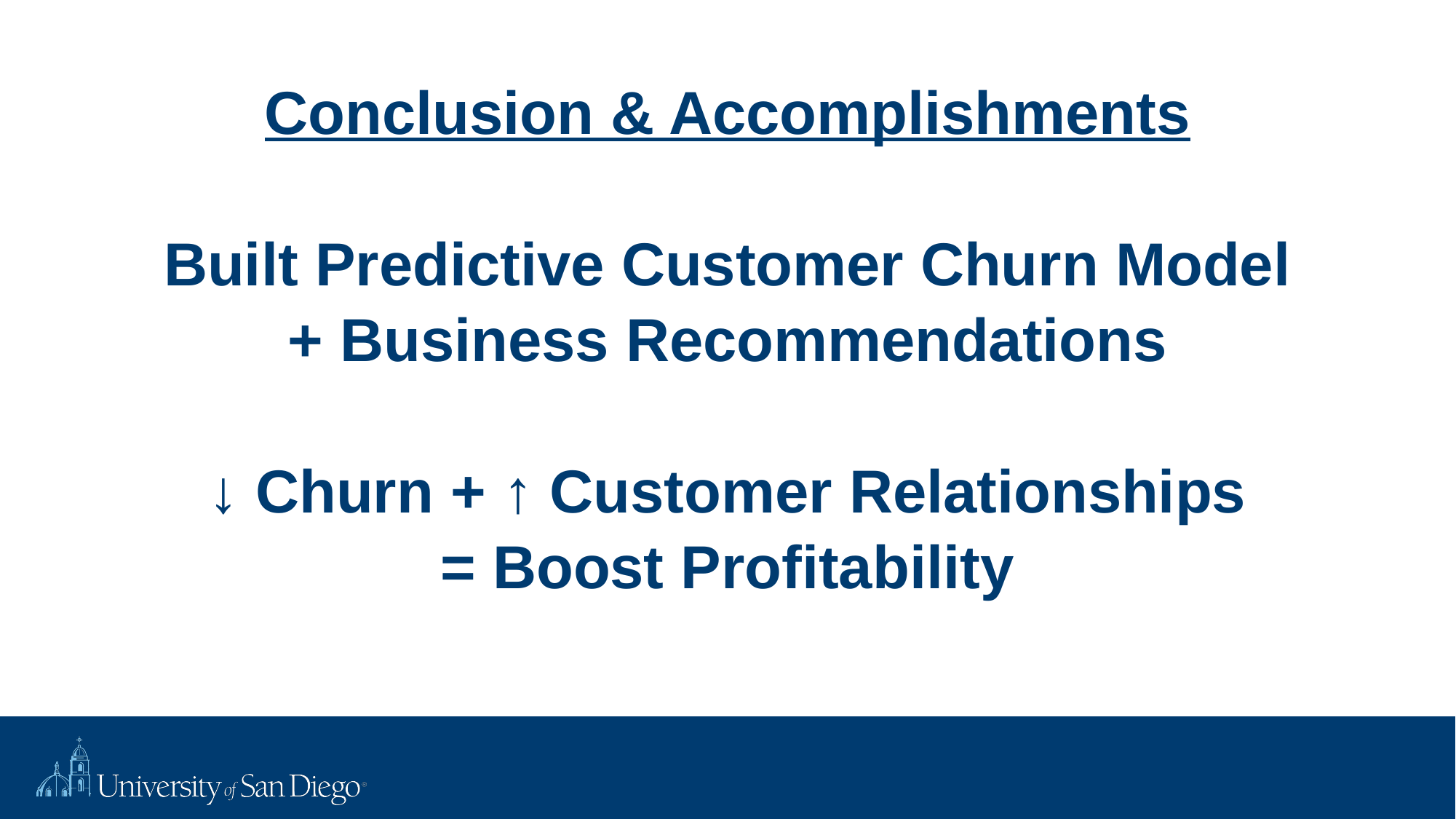

# Conclusion & Accomplishments Built Predictive Customer Churn Model + Business Recommendations ↓ Churn + ↑ Customer Relationships = Boost Profitability